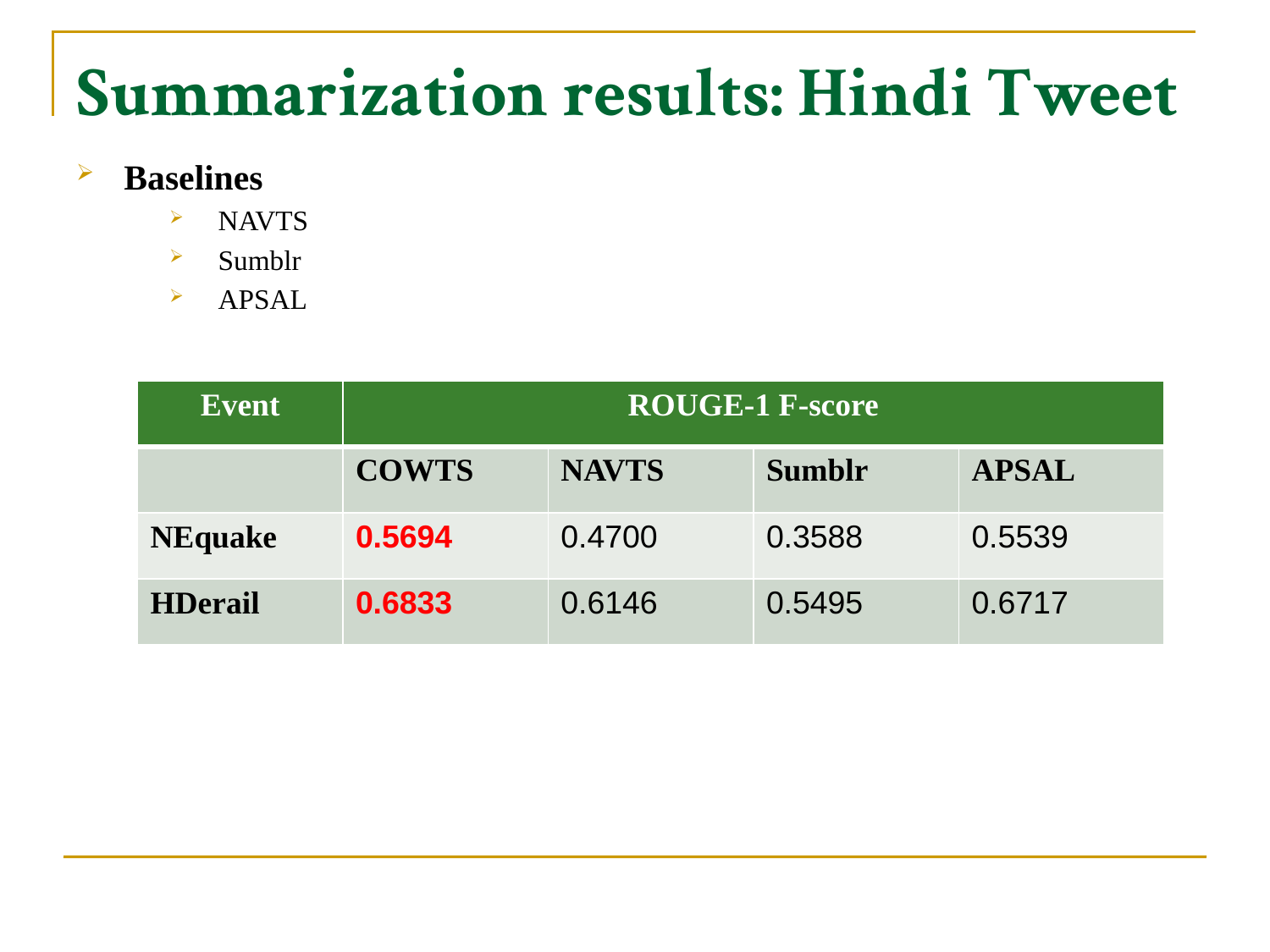

# Summarization results: Hindi Tweet
Baselines
NAVTS
Sumblr
APSAL
| Event | ROUGE-1 F-score |  |  |  |
| --- | --- | --- | --- | --- |
|  | COWTS | NAVTS | Sumblr | APSAL |
| NEquake | 0.5694 | 0.4700 | 0.3588 | 0.5539 |
| HDerail | 0.6833 | 0.6146 | 0.5495 | 0.6717 |